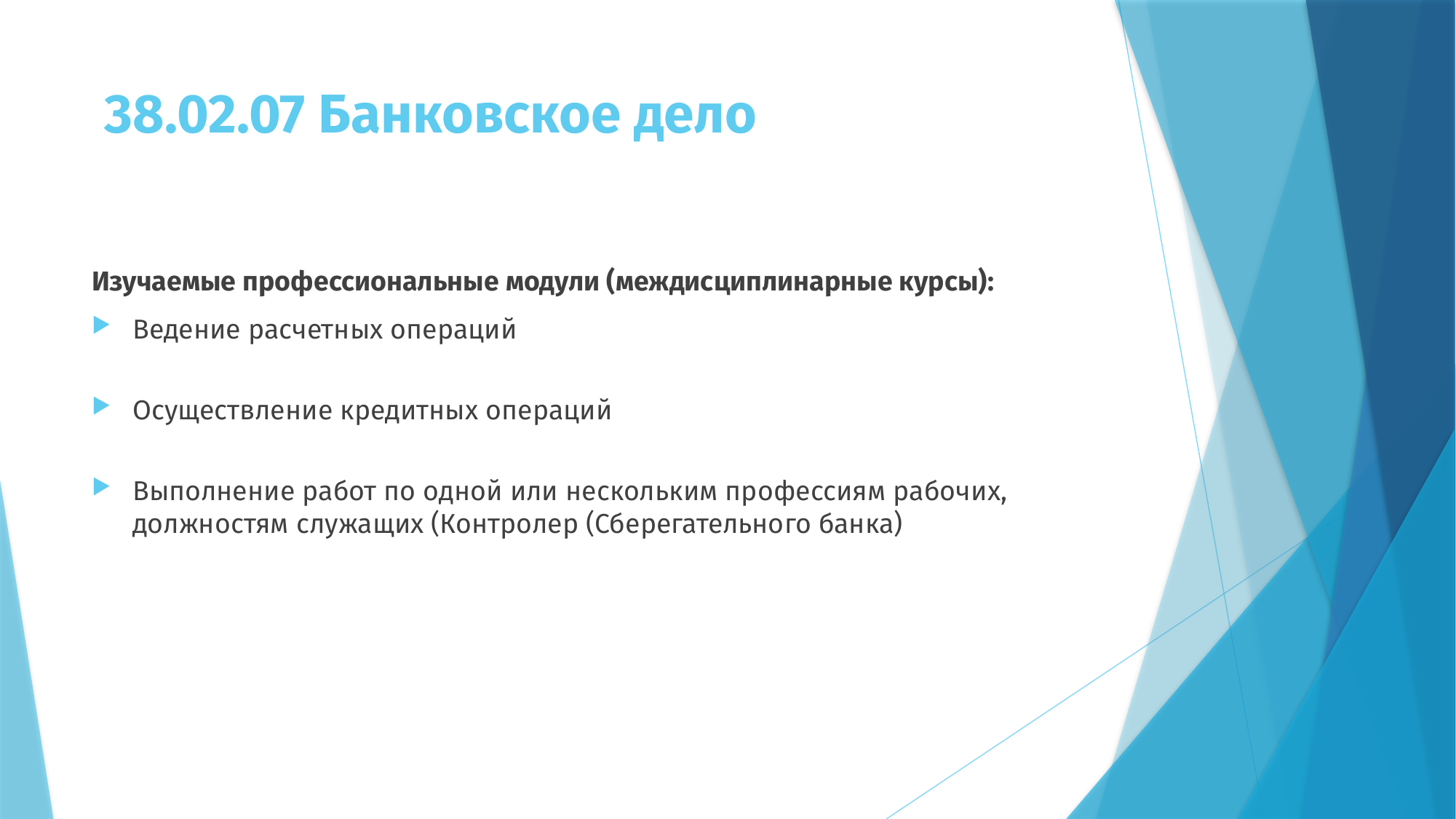

# 38.02.07 Банковское дело
Изучаемые профессиональные модули (междисциплинарные курсы):
Ведение расчетных операций
Осуществление кредитных операций
Выполнение работ по одной или нескольким профессиям рабочих, должностям служащих (Контролер (Сберегательного банка)